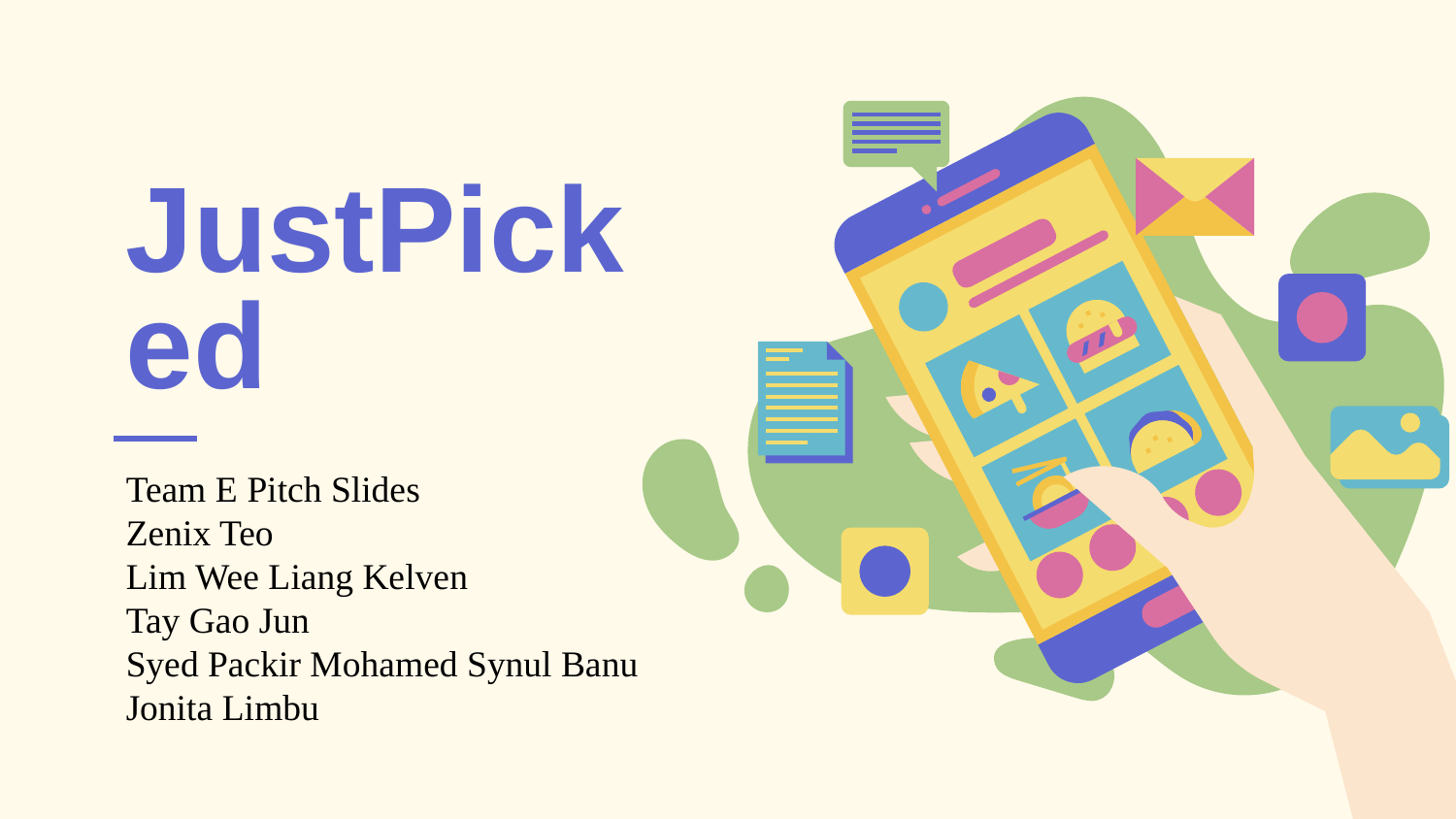

# JustPicked

Team E Pitch Slides
Zenix Teo
Lim Wee Liang Kelven
Tay Gao Jun
Syed Packir Mohamed Synul Banu
Jonita Limbu